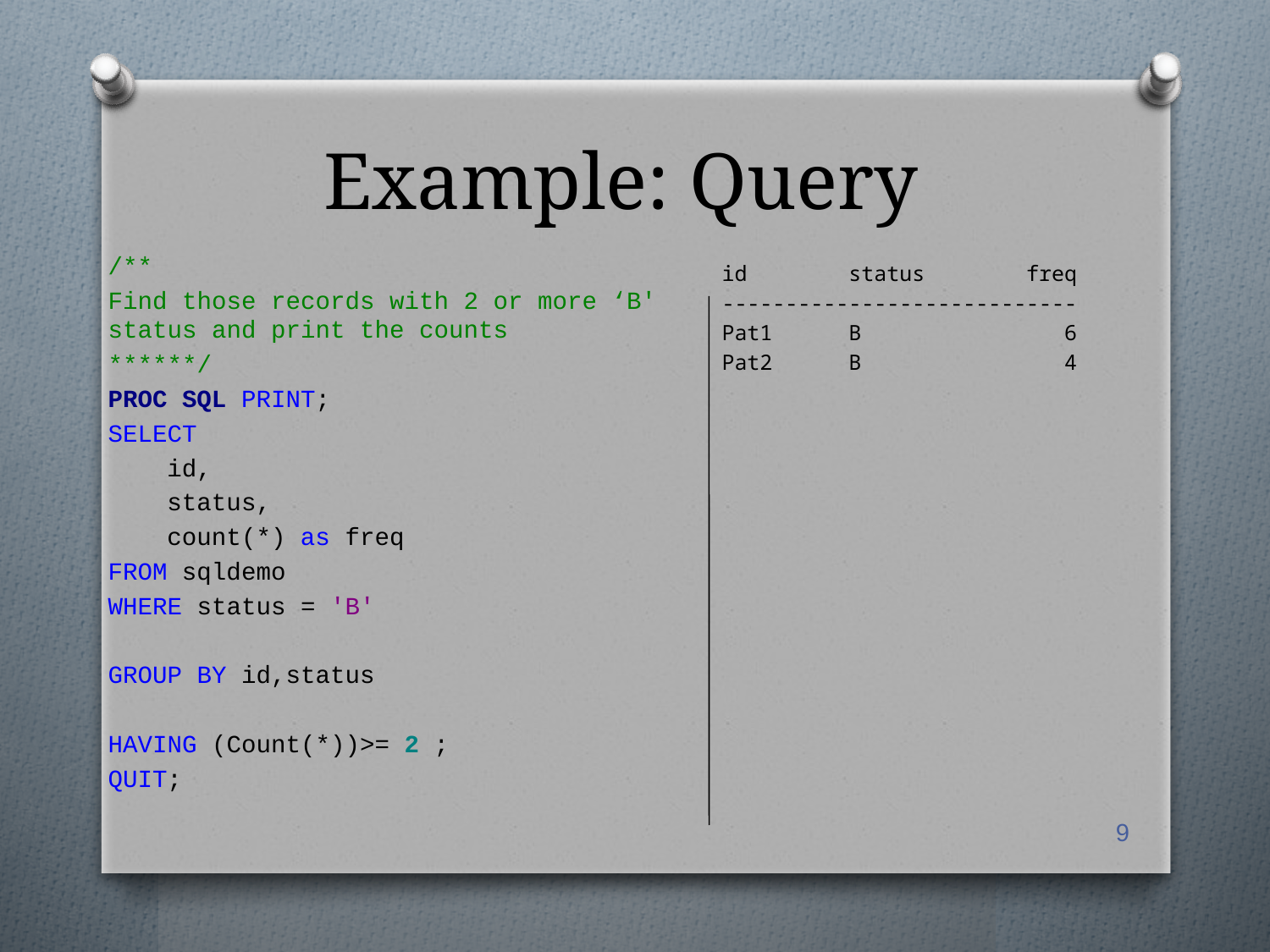

# Example: Query
/**
Find those records with 2 or more ‘B' status and print the counts
******/
PROC SQL PRINT;
SELECT
    id,
    status,
    count(*) as freq
FROM sqldemo
WHERE status = 'B'

GROUP BY id,status

HAVING (Count(*))>= 2 ;
QUIT;
id        status        freq
----------------------------
Pat1      B                6
Pat2      B                4

9